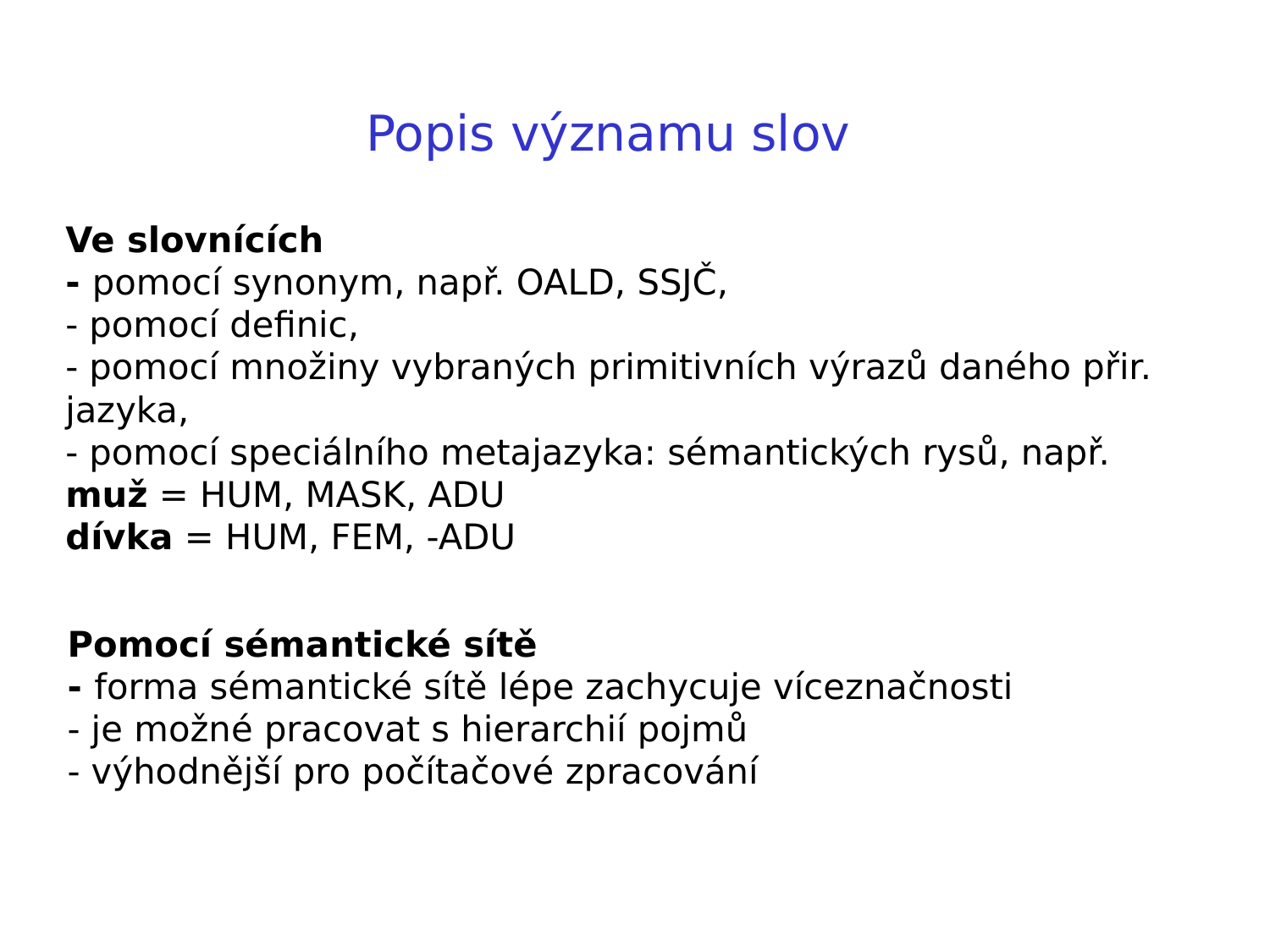

Popis významu slov
Ve slovnících
- pomocí synonym, např. OALD, SSJČ,
- pomocí definic,
- pomocí množiny vybraných primitivních výrazů daného přir. jazyka,
- pomocí speciálního metajazyka: sémantických rysů, např.
muž = HUM, MASK, ADU
dívka = HUM, FEM, -ADU
Pomocí sémantické sítě
- forma sémantické sítě lépe zachycuje víceznačnosti
- je možné pracovat s hierarchií pojmů
- výhodnější pro počítačové zpracování